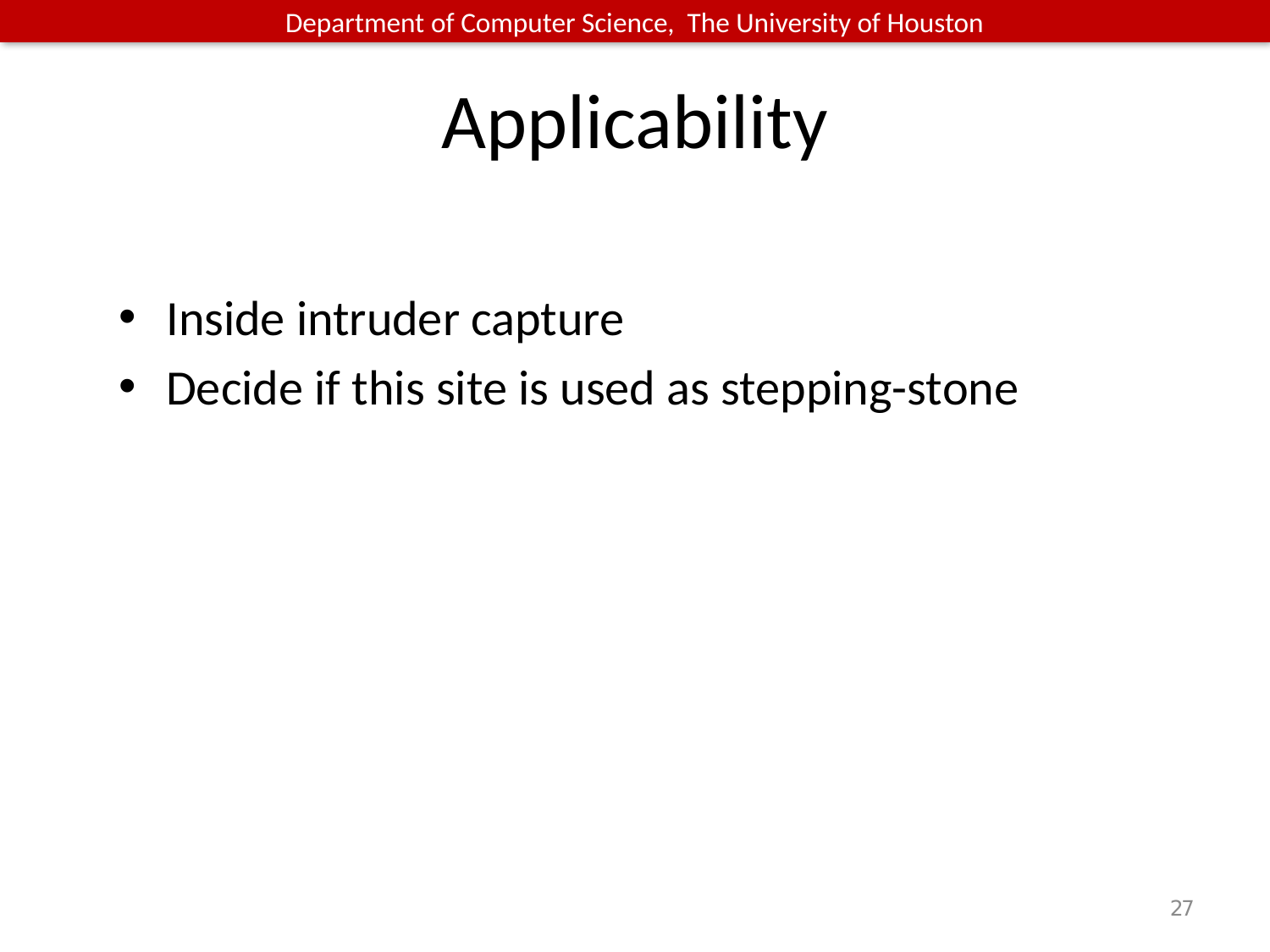

# Applicability
Inside intruder capture
Decide if this site is used as stepping-stone

27